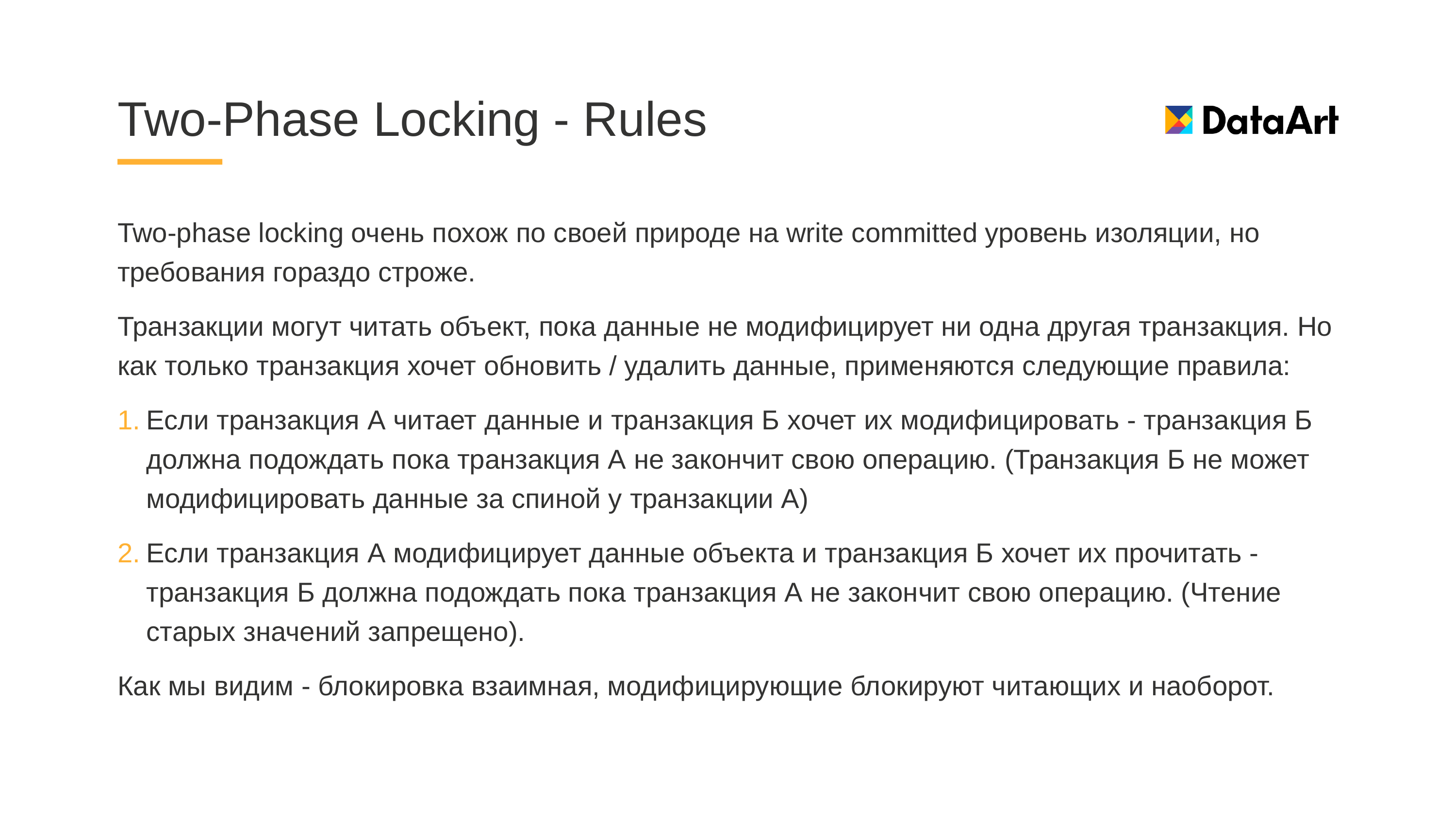

# Two-Phase Locking - Rules
Two-phase locking очень похож по своей природе на write committed уровень изоляции, но требования гораздо строже.
Транзакции могут читать объект, пока данные не модифицирует ни одна другая транзакция. Но как только транзакция хочет обновить / удалить данные, применяются следующие правила:
Если транзакция А читает данные и транзакция Б хочет их модифицировать - транзакция Б должна подождать пока транзакция А не закончит свою операцию. (Транзакция Б не может модифицировать данные за спиной у транзакции А)
Если транзакция А модифицирует данные объекта и транзакция Б хочет их прочитать - транзакция Б должна подождать пока транзакция А не закончит свою операцию. (Чтение старых значений запрещено).
Как мы видим - блокировка взаимная, модифицирующие блокируют читающих и наоборот.